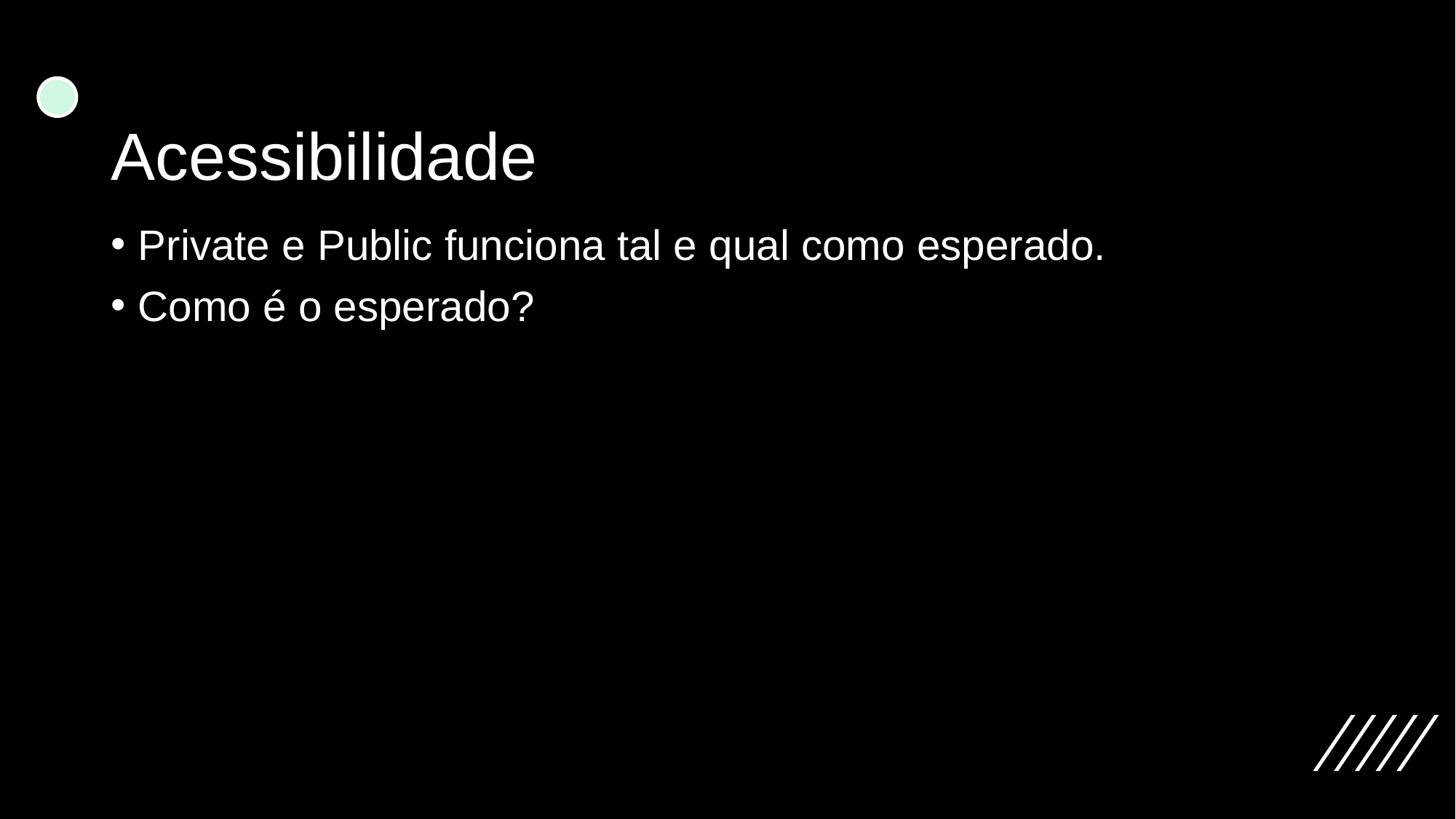

# Acessibilidade
Private e Public funciona tal e qual como esperado.
Como é o esperado?